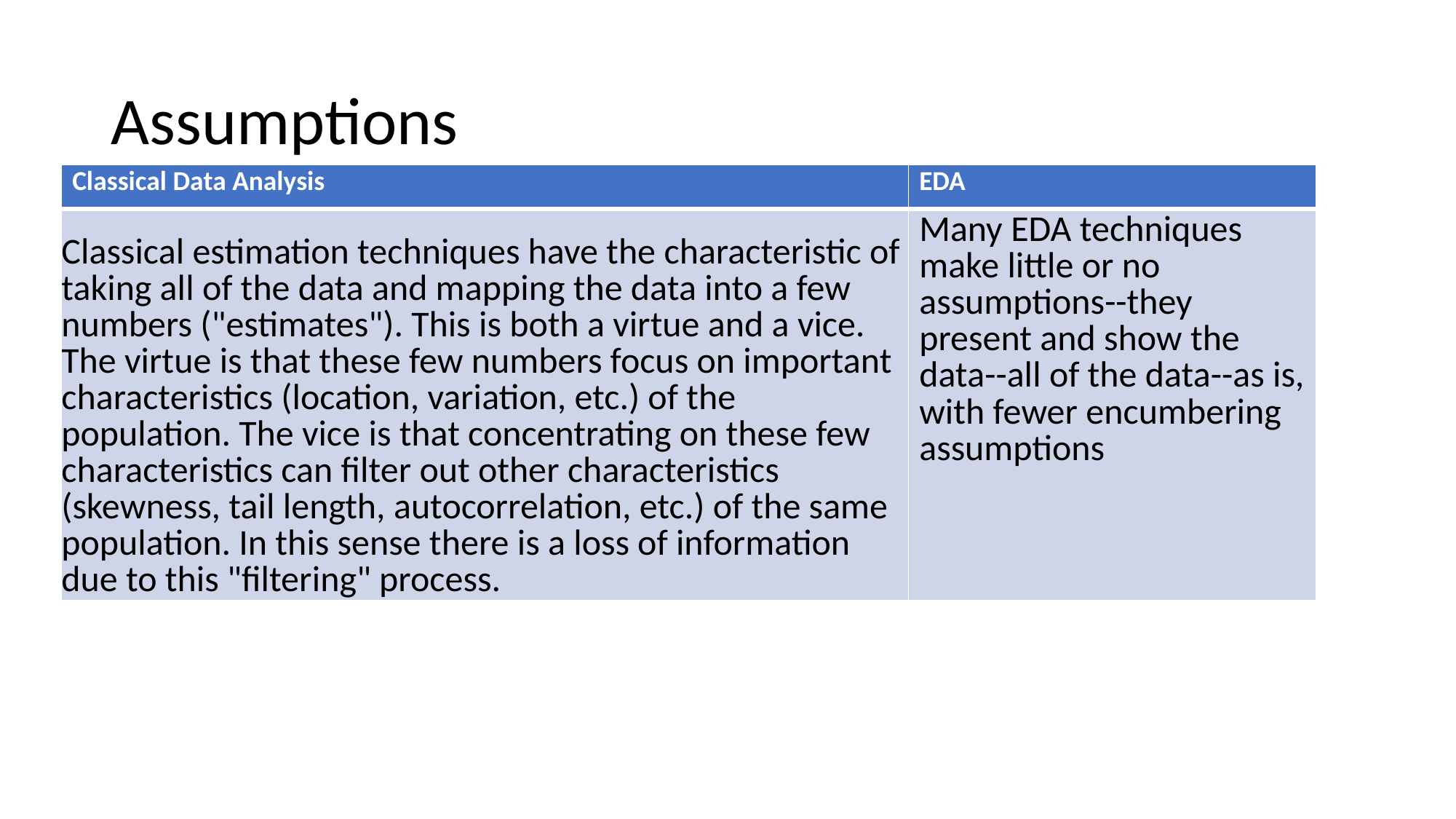

# Assumptions
| Classical Data Analysis | EDA |
| --- | --- |
| Classical estimation techniques have the characteristic of taking all of the data and mapping the data into a few numbers ("estimates"). This is both a virtue and a vice. The virtue is that these few numbers focus on important characteristics (location, variation, etc.) of the population. The vice is that concentrating on these few characteristics can filter out other characteristics (skewness, tail length, autocorrelation, etc.) of the same population. In this sense there is a loss of information due to this "filtering" process. | Many EDA techniques make little or no assumptions--they present and show the data--all of the data--as is, with fewer encumbering assumptions |